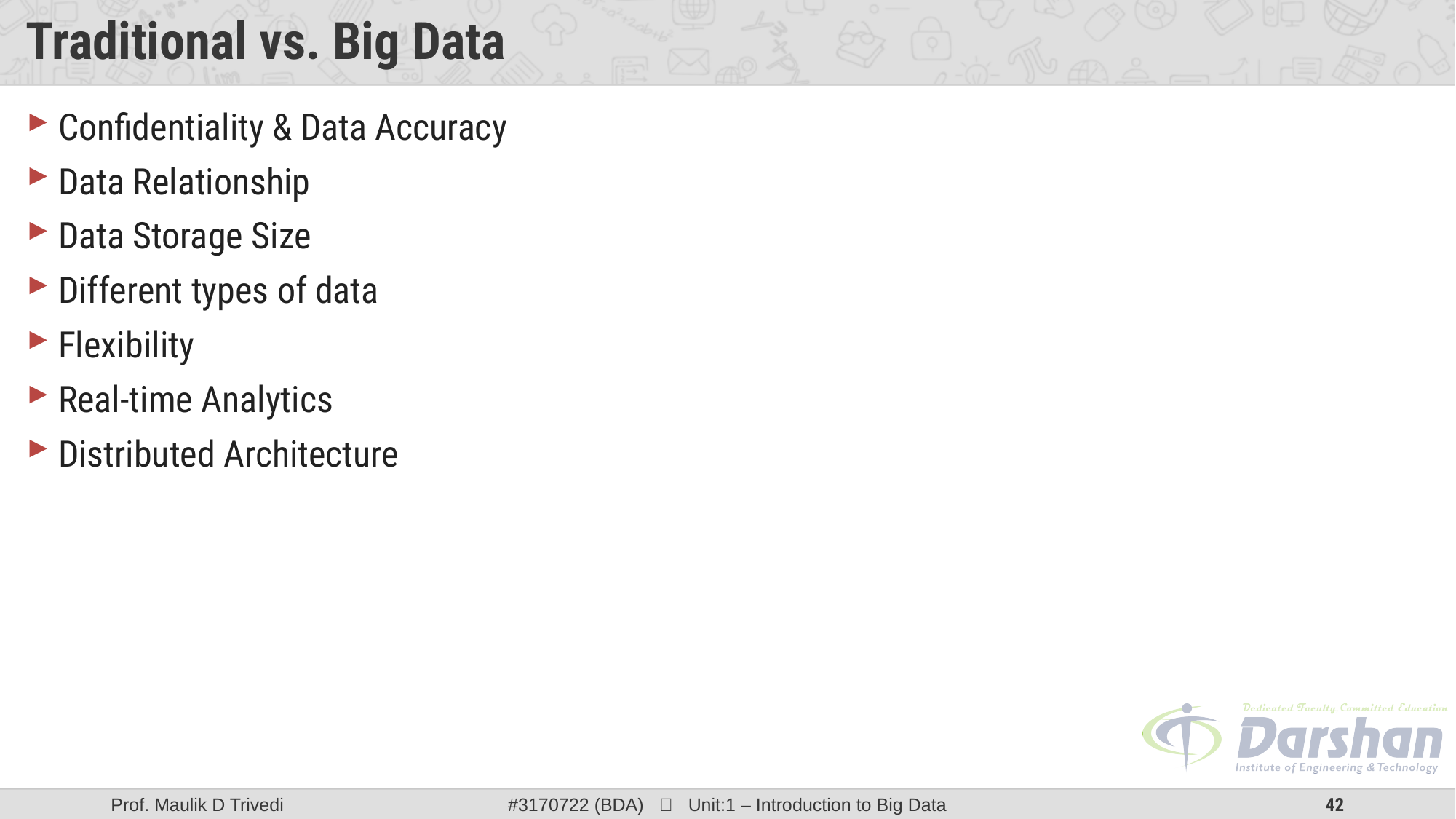

# Traditional vs. Big Data
Confidentiality & Data Accuracy
Data Relationship
Data Storage Size
Different types of data
Flexibility
Real-time Analytics
Distributed Architecture